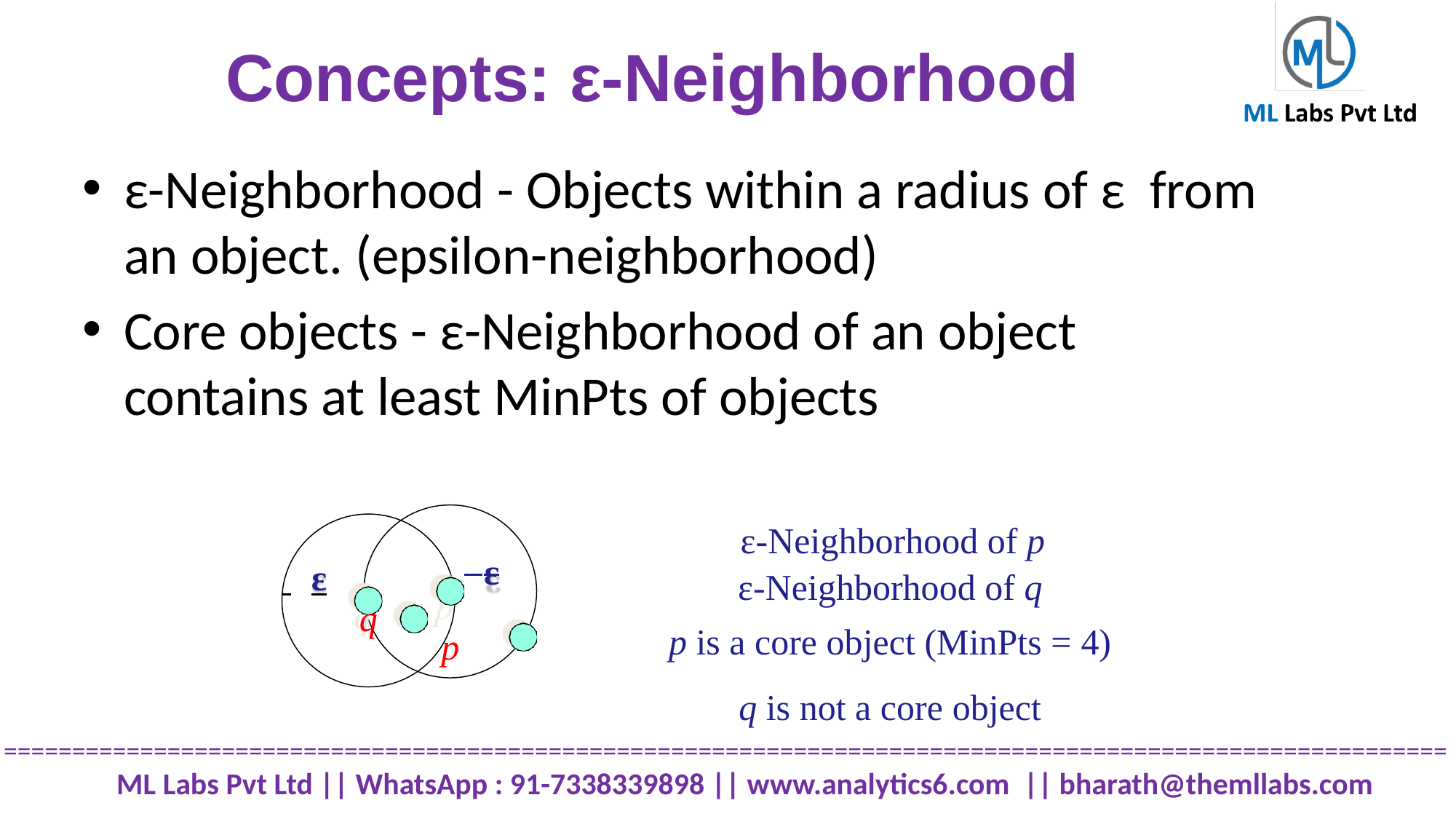

# Concepts: ε-Neighborhood
ε-Neighborhood - Objects within a radius of ε  from an object. (epsilon-neighborhood)
Core objects - ε-Neighborhood of an object  contains at least MinPts of objects

ε-Neighborhood of p
ε-Neighborhood of q
p is a core object (MinPts = 4)
q is not a core object

  ε
p
 	ε
q
==========================================================================================================